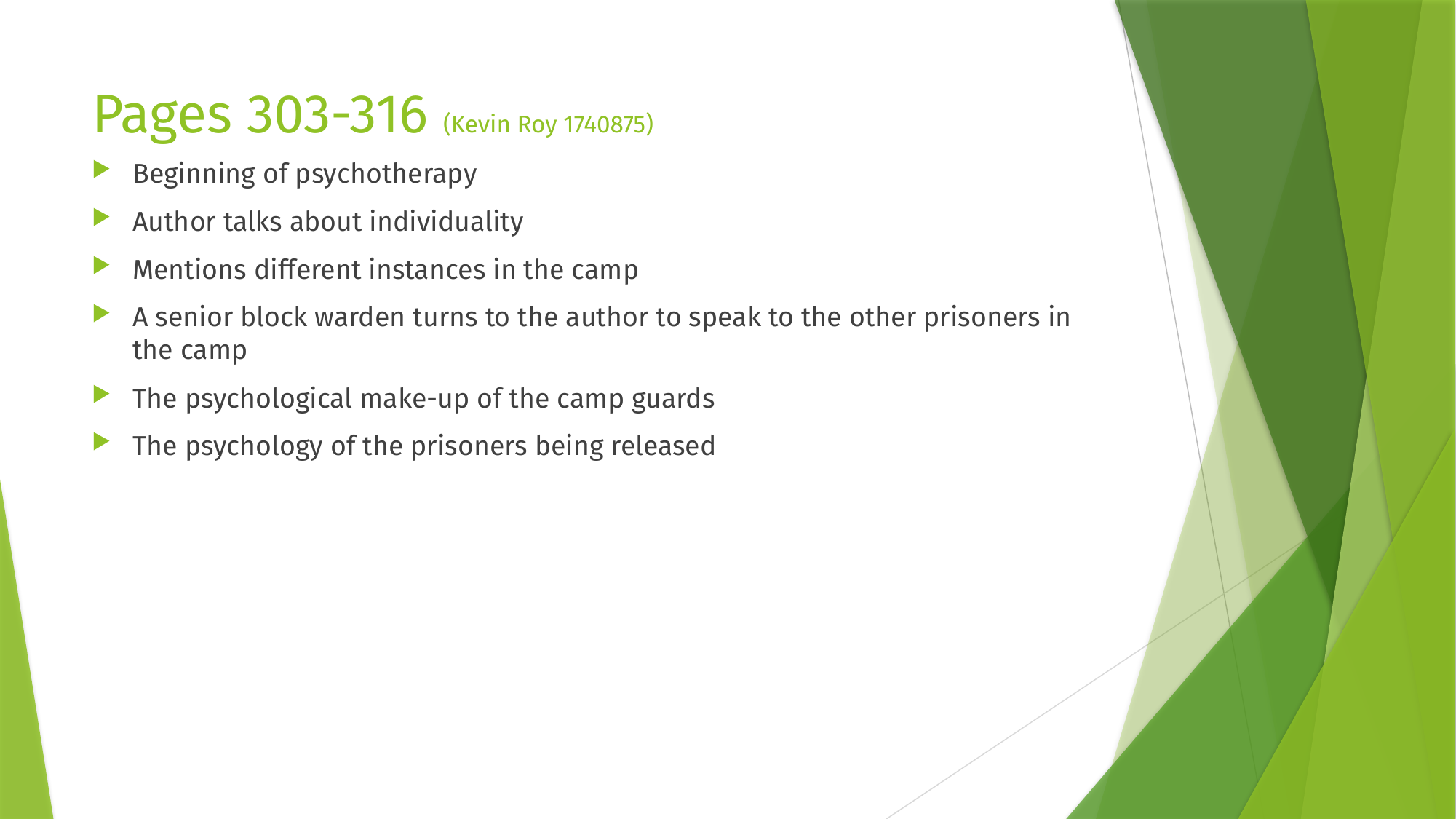

# Pages 303-316 (Kevin Roy 1740875)
Beginning of psychotherapy
Author talks about individuality
Mentions different instances in the camp
A senior block warden turns to the author to speak to the other prisoners in the camp
The psychological make-up of the camp guards
The psychology of the prisoners being released